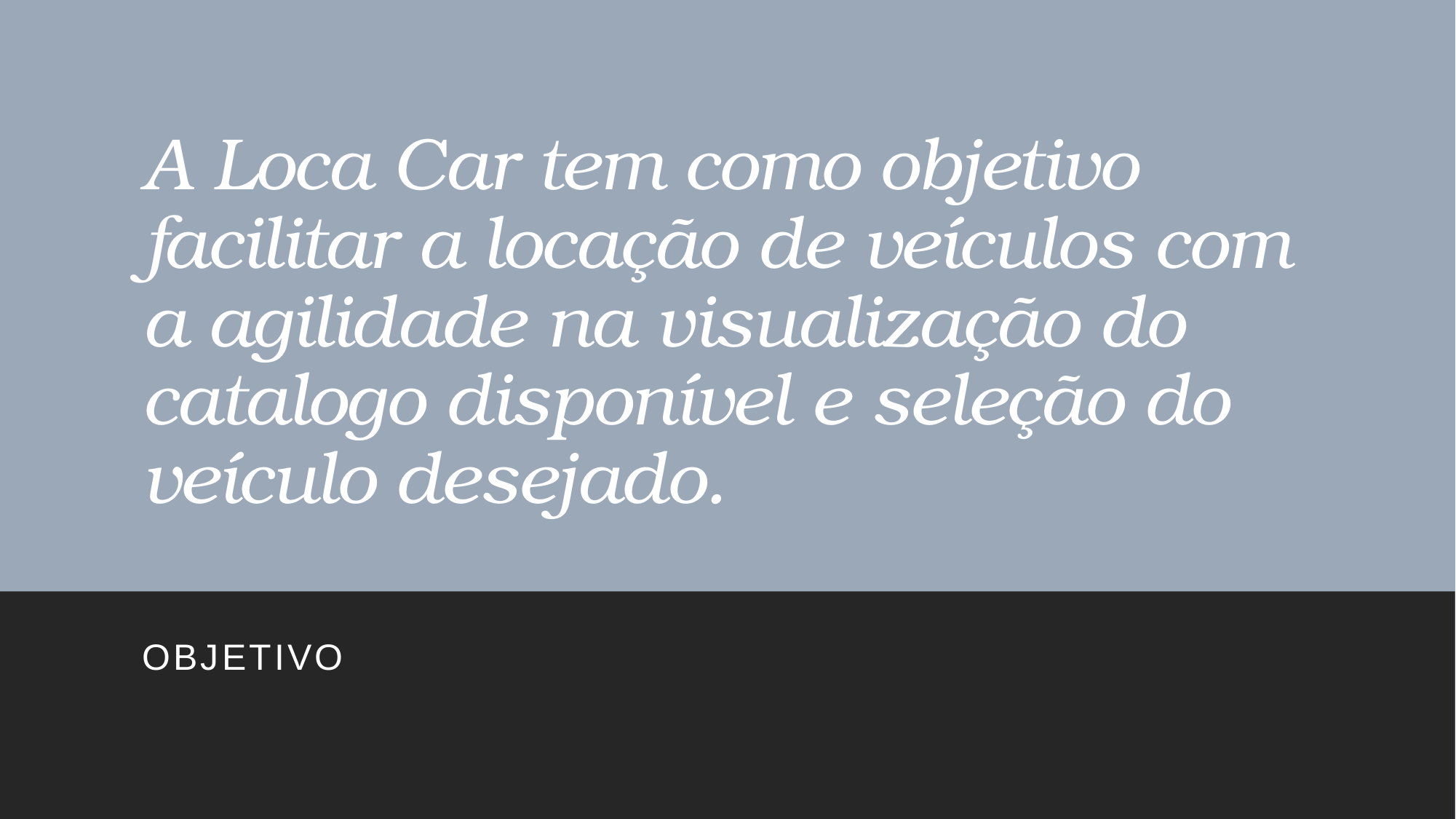

# A Loca Car tem como objetivo facilitar a locação de veículos com a agilidade na visualização do catalogo disponível e seleção do veículo desejado.

Objetivo